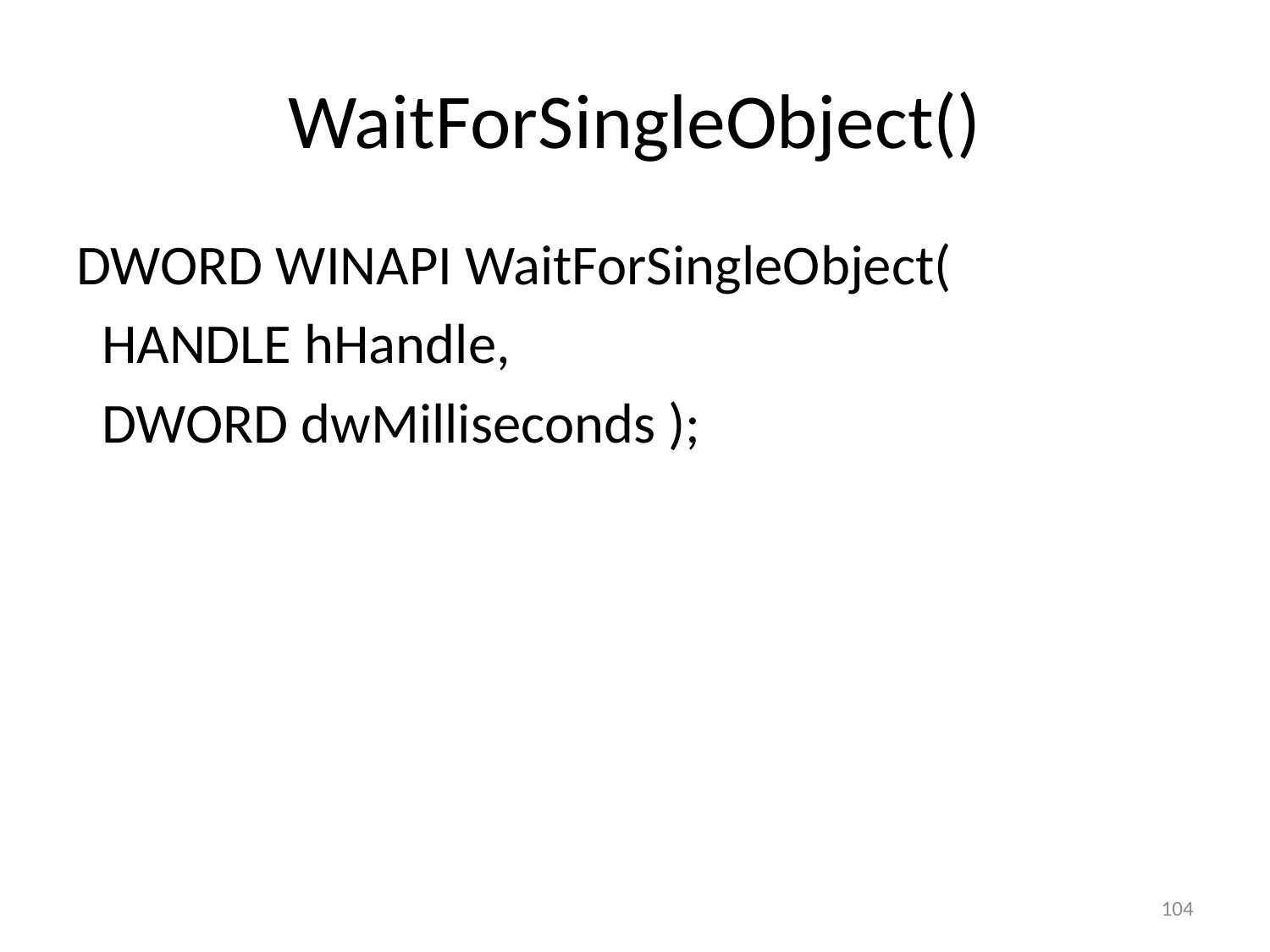

# WaitForSingleObject()
DWORD WINAPI WaitForSingleObject(
  HANDLE hHandle,
  DWORD dwMilliseconds );
104